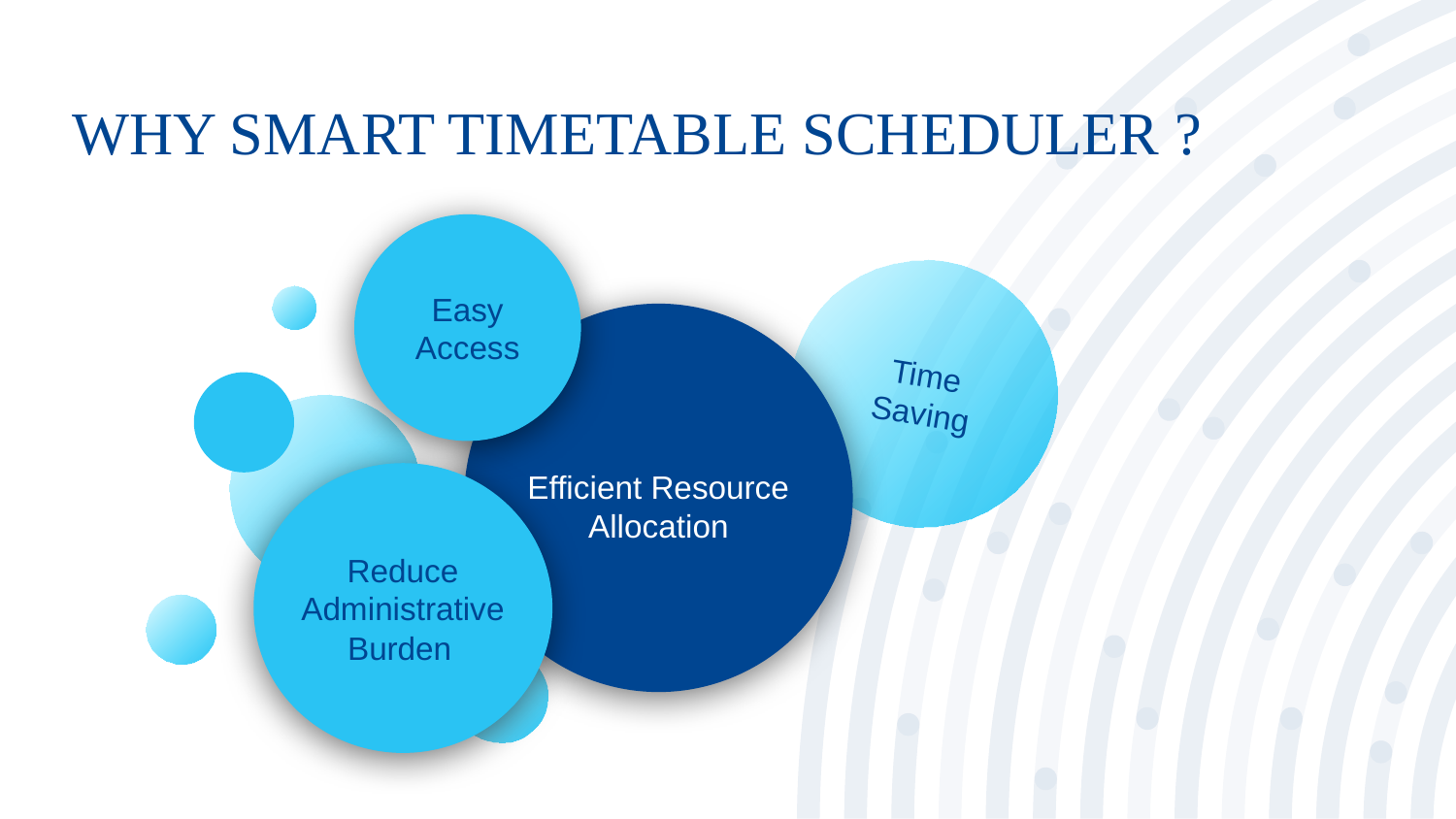

# WHY SMART TIMETABLE SCHEDULER ?

Easy Access
Time Saving

Efficient Resource Allocation

Reduce Administrative Burden